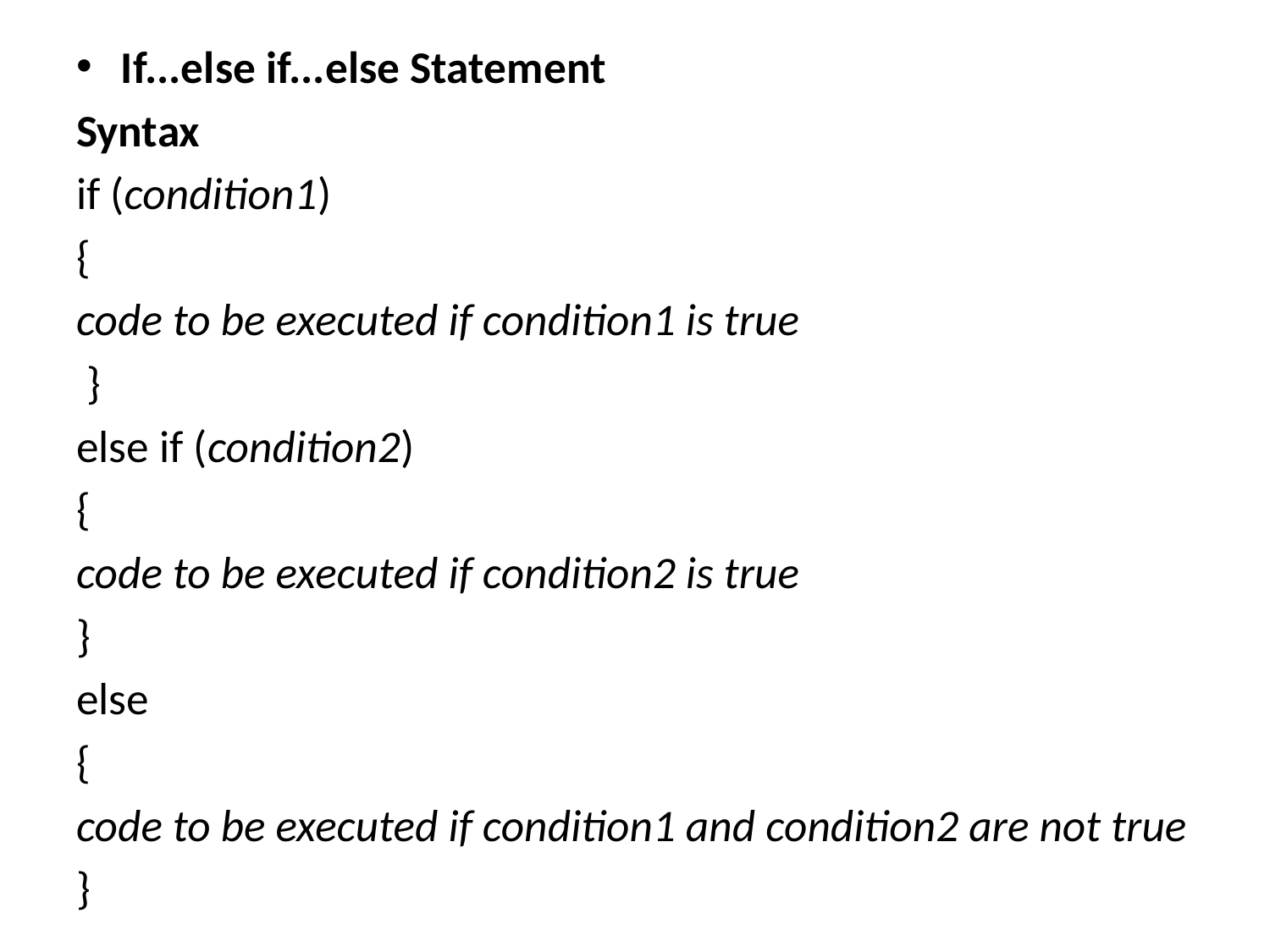

If...else if...else Statement
Syntax
if (condition1)
{
code to be executed if condition1 is true
 }
else if (condition2)
{
code to be executed if condition2 is true
}
else
{
code to be executed if condition1 and condition2 are not true
}